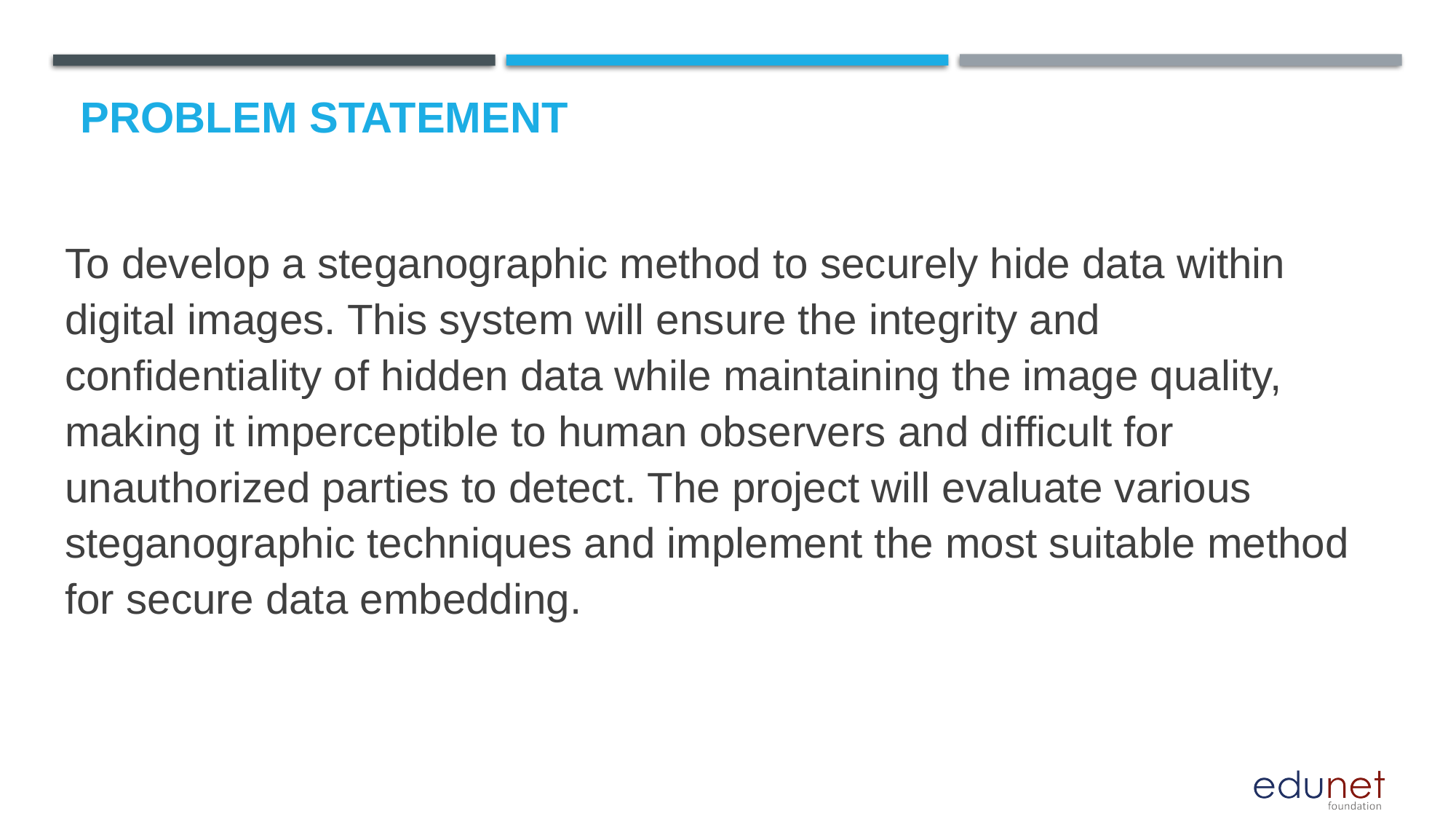

# Problem Statement
To develop a steganographic method to securely hide data within digital images. This system will ensure the integrity and confidentiality of hidden data while maintaining the image quality, making it imperceptible to human observers and difficult for unauthorized parties to detect. The project will evaluate various steganographic techniques and implement the most suitable method for secure data embedding.